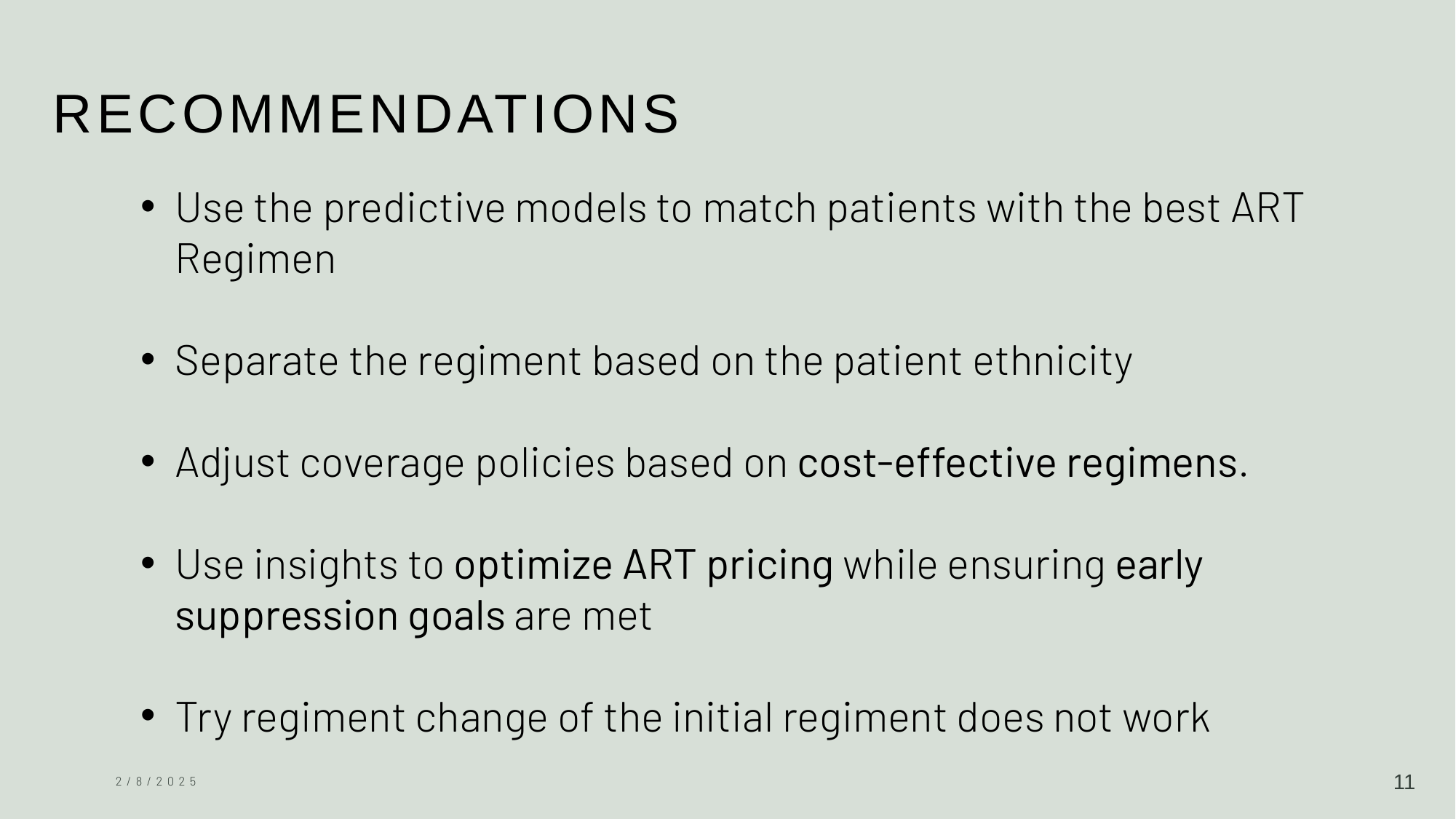

# recommendations

Use the predictive models to match patients with the best ART Regimen

Separate the regiment based on the patient ethnicity

Adjust coverage policies based on cost-effective regimens.

Use insights to optimize ART pricing while ensuring early suppression goals are met

Try regiment change of the initial regiment does not work

2/8/2025

11